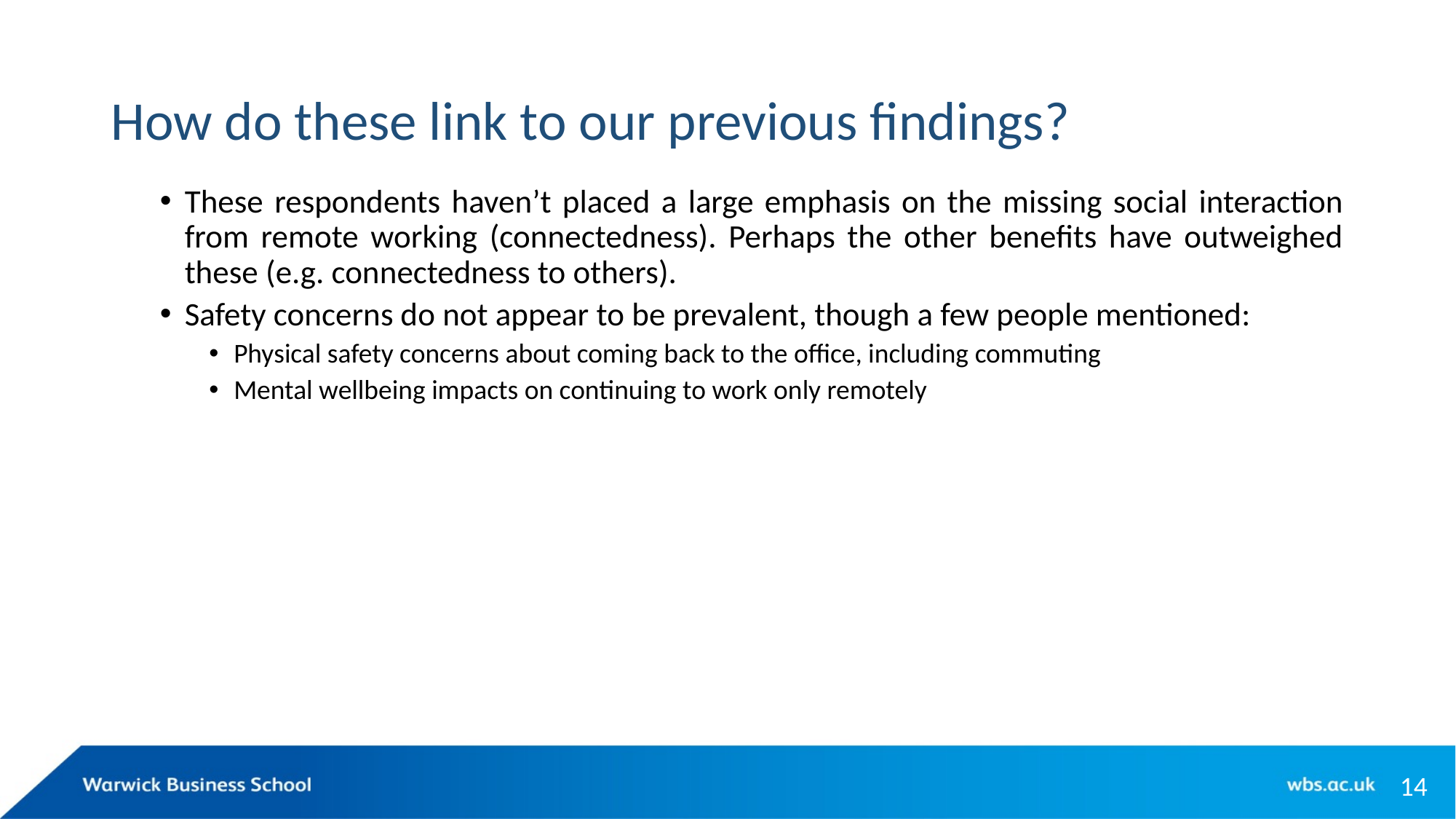

# How do these link to our previous findings?
These respondents haven’t placed a large emphasis on the missing social interaction from remote working (connectedness). Perhaps the other benefits have outweighed these (e.g. connectedness to others).
Safety concerns do not appear to be prevalent, though a few people mentioned:
Physical safety concerns about coming back to the office, including commuting
Mental wellbeing impacts on continuing to work only remotely

14